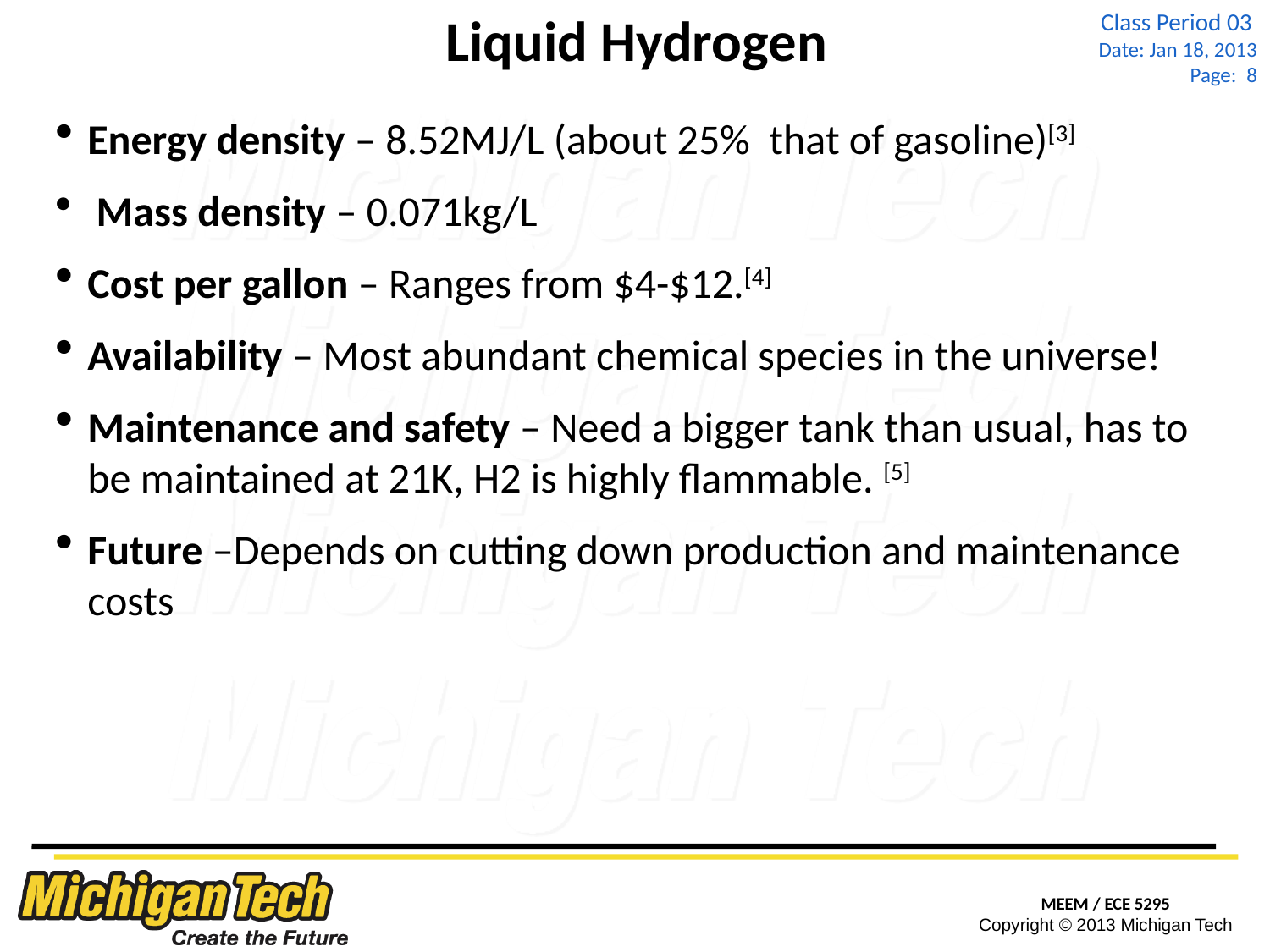

# Liquid Hydrogen
Energy density – 8.52MJ/L (about 25%  that of gasoline)[3]
 Mass density – 0.071kg/L
Cost per gallon – Ranges from $4-$12.[4]
Availability – Most abundant chemical species in the universe!
Maintenance and safety – Need a bigger tank than usual, has to be maintained at 21K, H2 is highly flammable. [5]
Future –Depends on cutting down production and maintenance costs